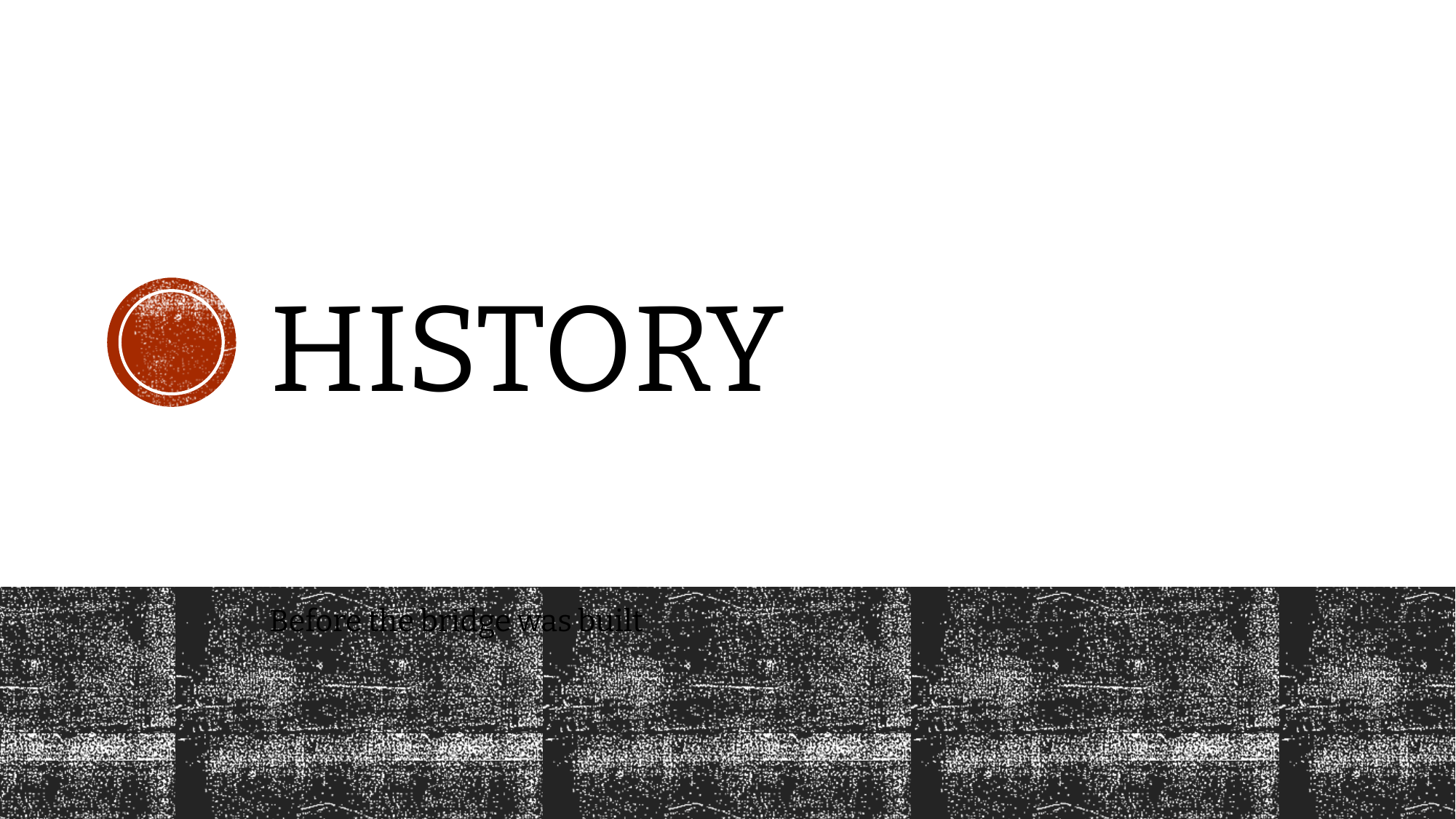

# history
Before the bridge was built